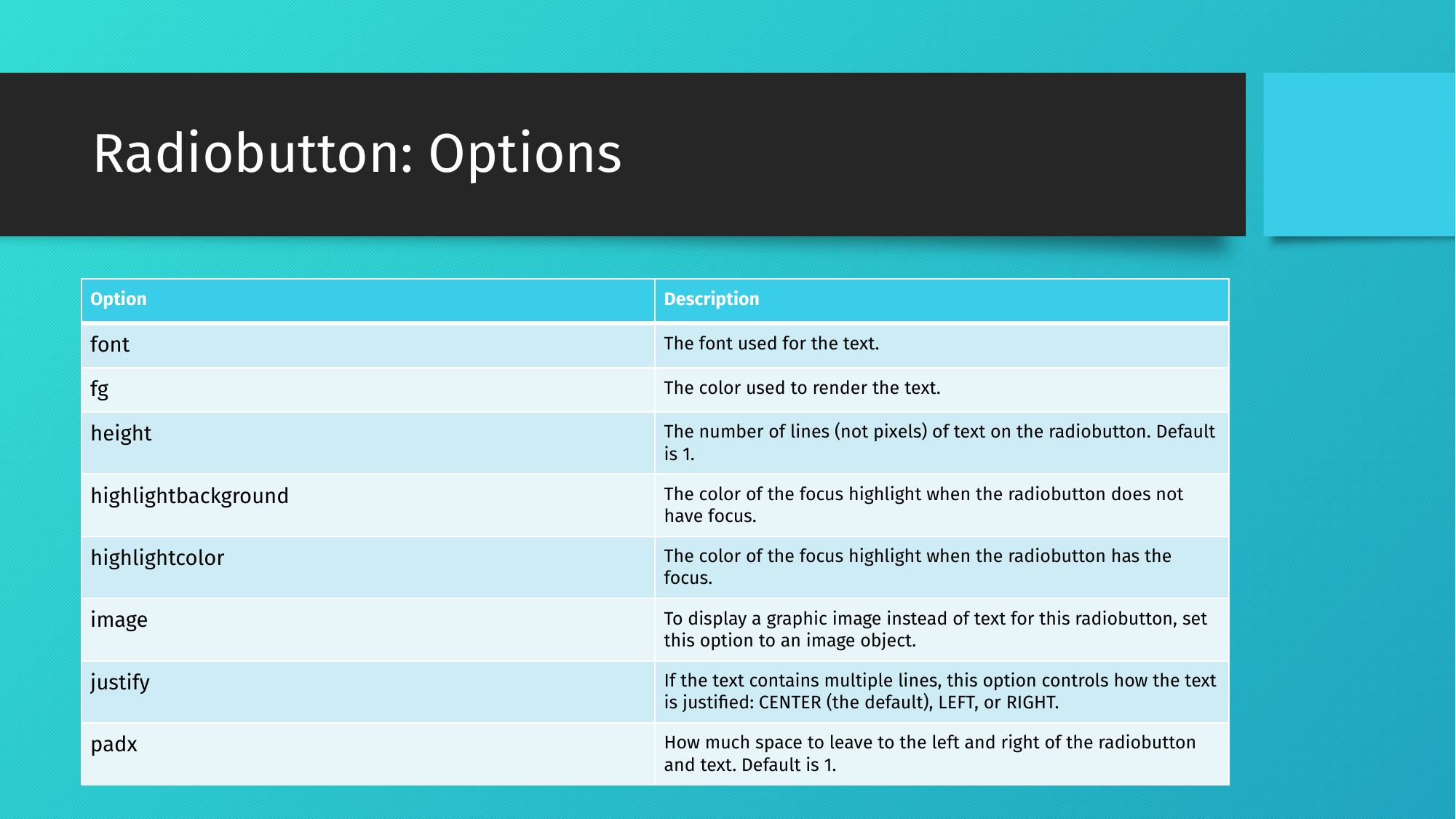

# Radiobutton: Options
| Option | Description |
| --- | --- |
| font | The font used for the text. |
| fg | The color used to render the text. |
| height | The number of lines (not pixels) of text on the radiobutton. Default is 1. |
| highlightbackground | The color of the focus highlight when the radiobutton does not have focus. |
| highlightcolor | The color of the focus highlight when the radiobutton has the focus. |
| image | To display a graphic image instead of text for this radiobutton, set this option to an image object. |
| justify | If the text contains multiple lines, this option controls how the text is justified: CENTER (the default), LEFT, or RIGHT. |
| padx | How much space to leave to the left and right of the radiobutton and text. Default is 1. |